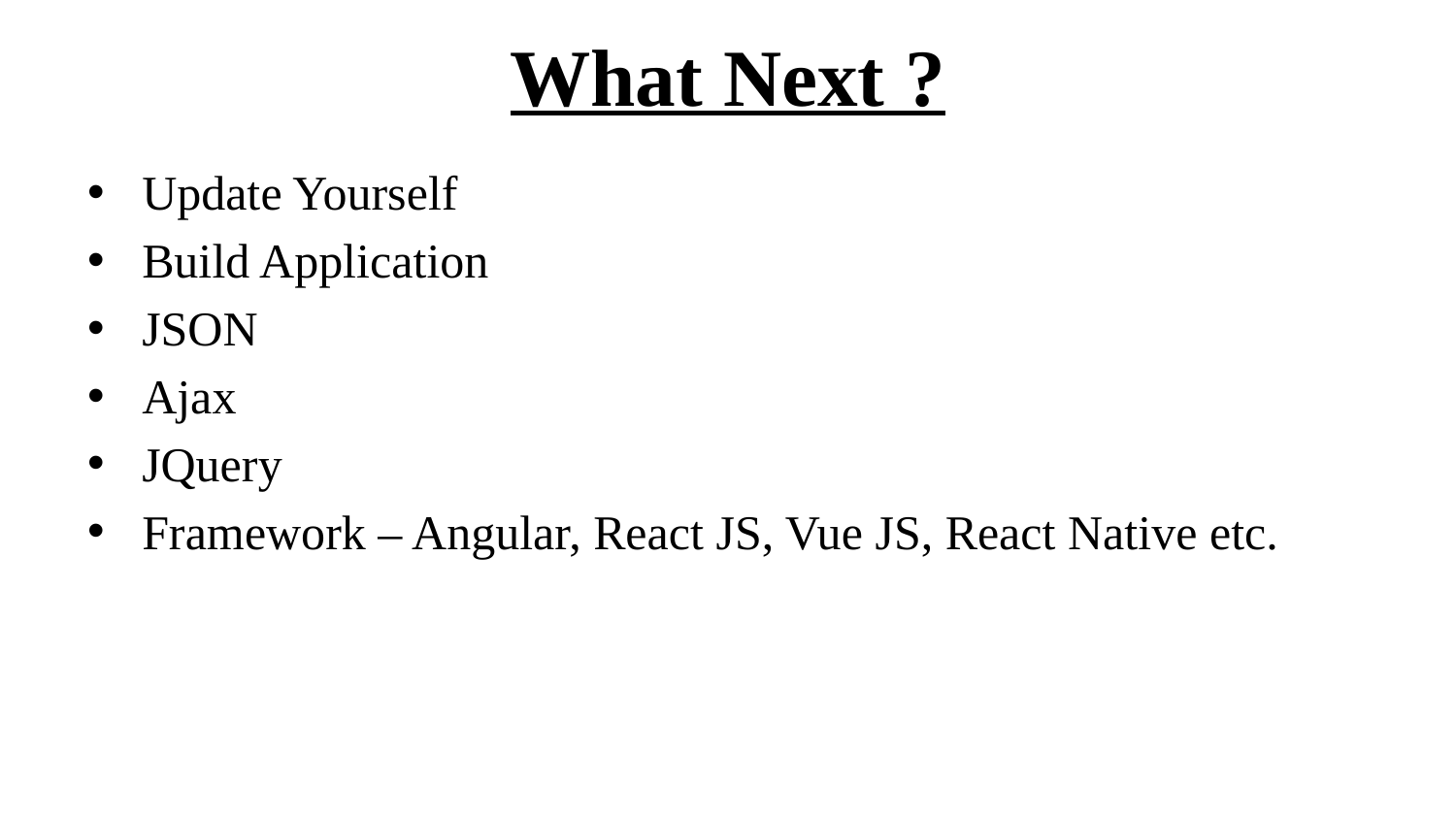

# What Next ?
Update Yourself
Build Application
JSON
Ajax
JQuery
Framework – Angular, React JS, Vue JS, React Native etc.